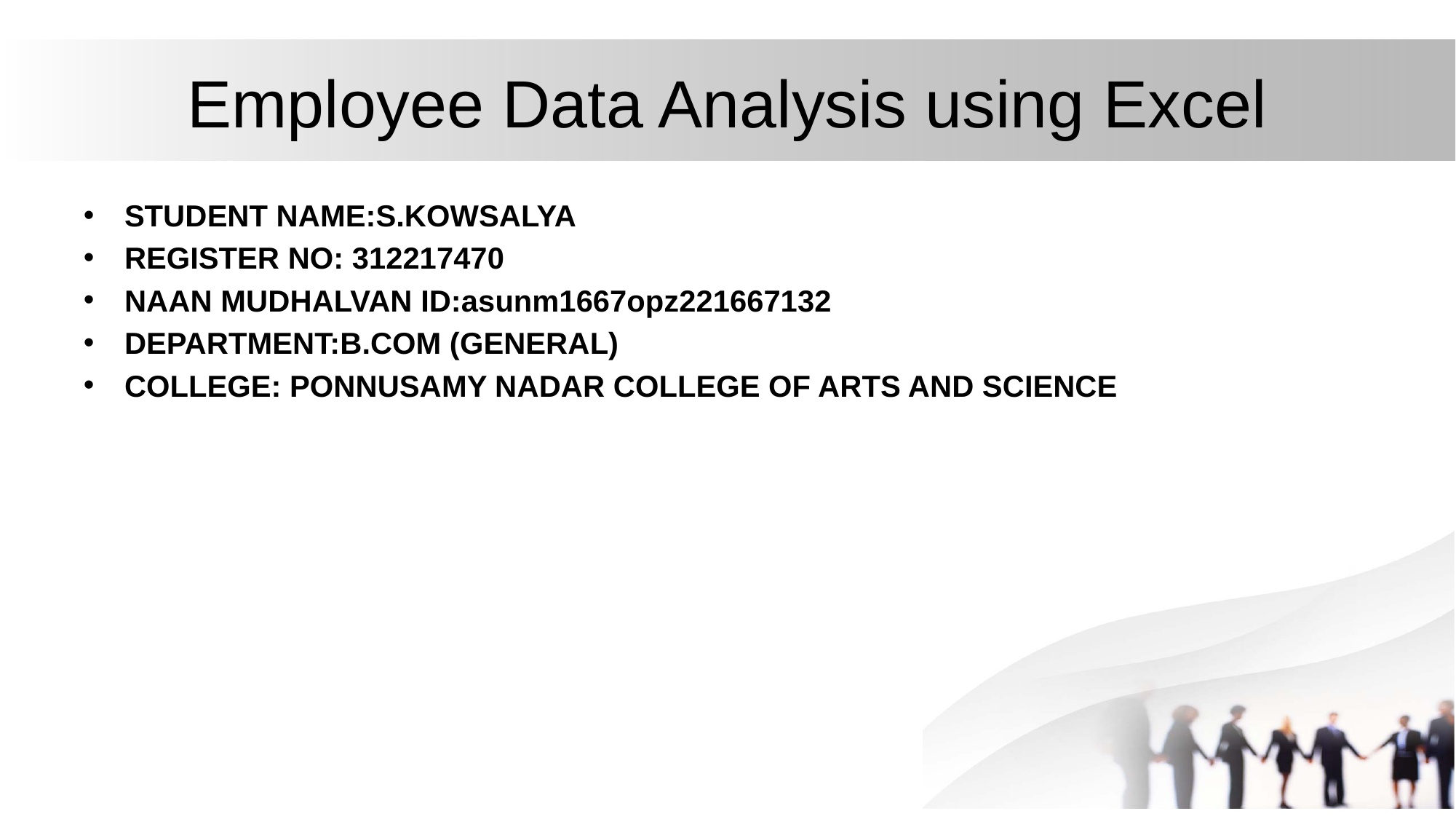

# Employee Data Analysis using Excel
STUDENT NAME:S.KOWSALYA
REGISTER NO: 312217470
NAAN MUDHALVAN ID:asunm1667opz221667132
DEPARTMENT:B.COM (GENERAL)
COLLEGE: PONNUSAMY NADAR COLLEGE OF ARTS AND SCIENCE